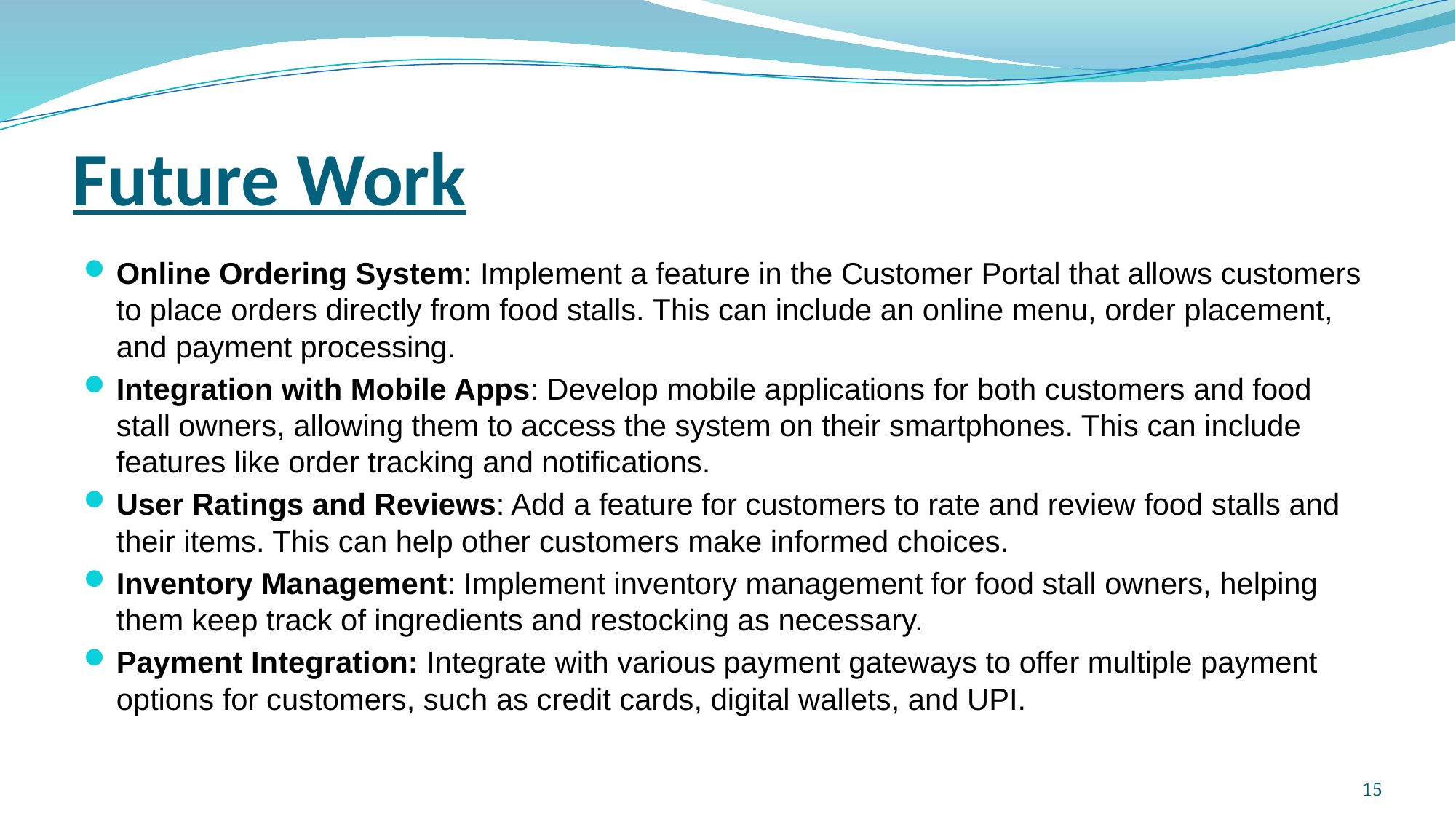

# Future Work
Online Ordering System: Implement a feature in the Customer Portal that allows customers to place orders directly from food stalls. This can include an online menu, order placement, and payment processing.
Integration with Mobile Apps: Develop mobile applications for both customers and food stall owners, allowing them to access the system on their smartphones. This can include features like order tracking and notifications.
User Ratings and Reviews: Add a feature for customers to rate and review food stalls and their items. This can help other customers make informed choices.
Inventory Management: Implement inventory management for food stall owners, helping them keep track of ingredients and restocking as necessary.
Payment Integration: Integrate with various payment gateways to offer multiple payment options for customers, such as credit cards, digital wallets, and UPI.
15